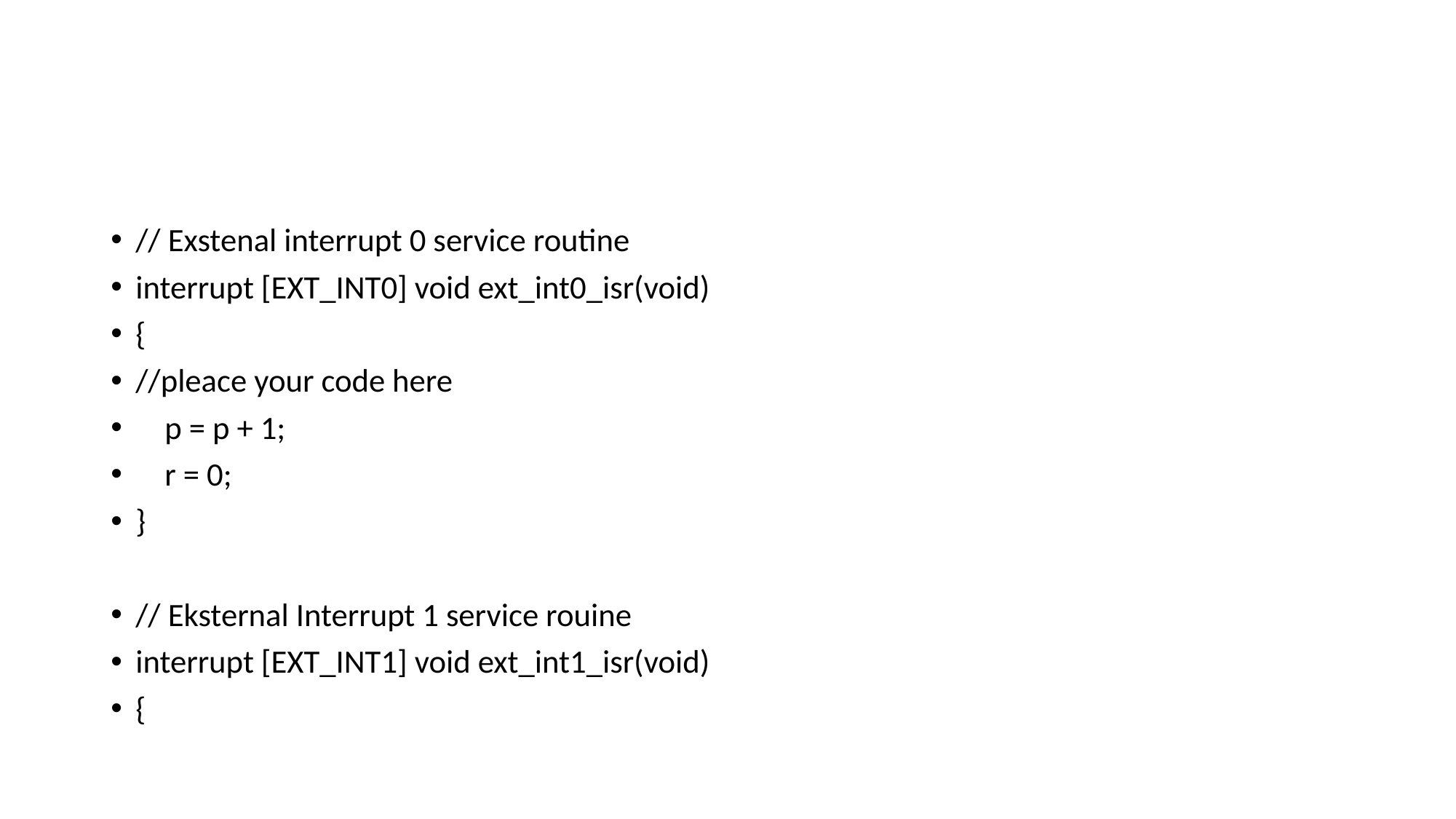

// Exstenal interrupt 0 service routine
interrupt [EXT_INT0] void ext_int0_isr(void)
{
//pleace your code here
    p = p + 1;
    r = 0;
}

// Eksternal Interrupt 1 service rouine
interrupt [EXT_INT1] void ext_int1_isr(void)
{